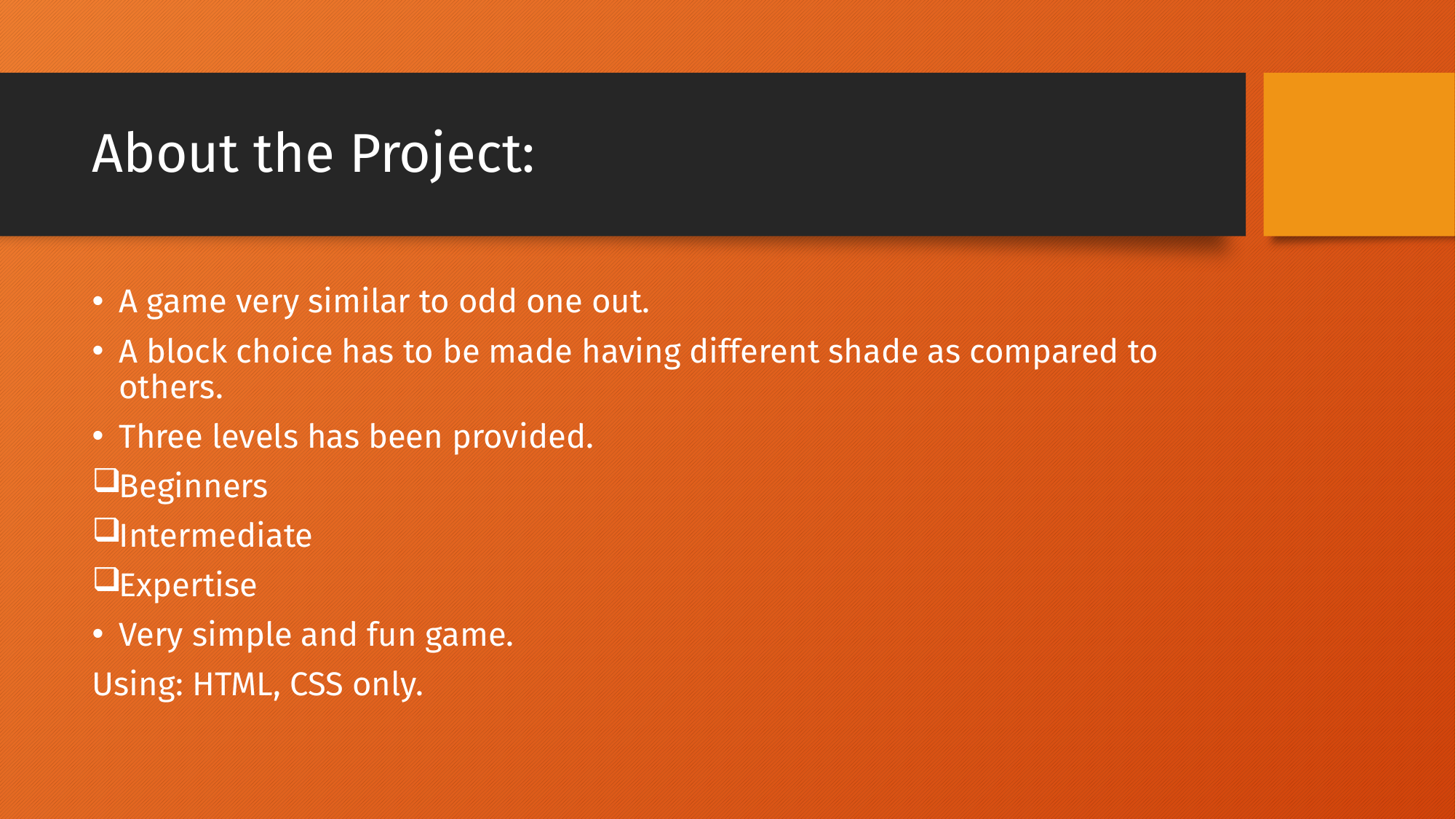

# About the Project:
A game very similar to odd one out.
A block choice has to be made having different shade as compared to others.
Three levels has been provided.
Beginners
Intermediate
Expertise
Very simple and fun game.
Using: HTML, CSS only.